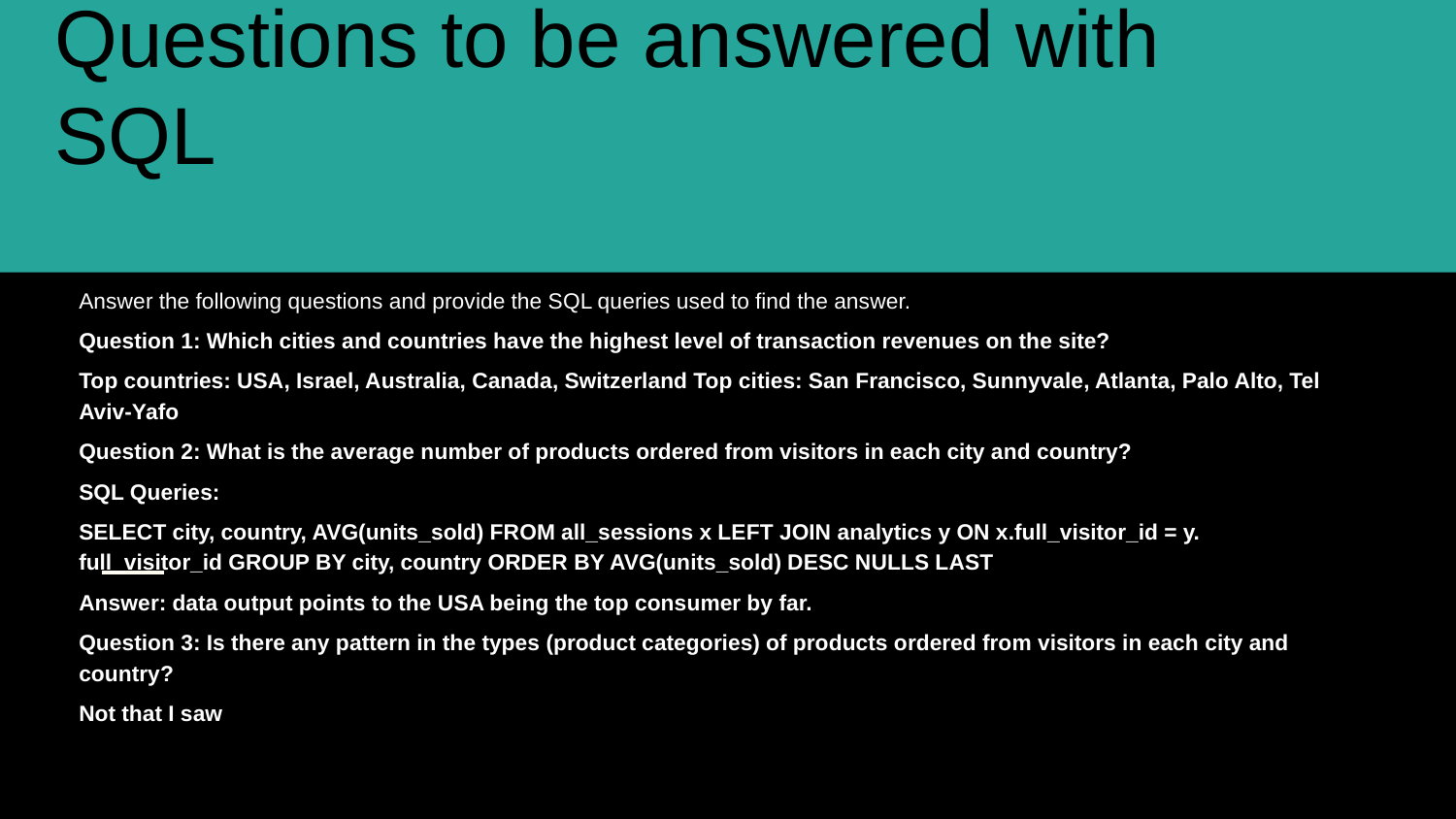

# Questions to be answered with SQL
Answer the following questions and provide the SQL queries used to find the answer.
Question 1: Which cities and countries have the highest level of transaction revenues on the site?
Top countries: USA, Israel, Australia, Canada, Switzerland Top cities: San Francisco, Sunnyvale, Atlanta, Palo Alto, Tel Aviv-Yafo
Question 2: What is the average number of products ordered from visitors in each city and country?
SQL Queries:
SELECT city, country, AVG(units_sold) FROM all_sessions x LEFT JOIN analytics y ON x.full_visitor_id = y. full_visitor_id GROUP BY city, country ORDER BY AVG(units_sold) DESC NULLS LAST
Answer: data output points to the USA being the top consumer by far.
Question 3: Is there any pattern in the types (product categories) of products ordered from visitors in each city and country?
Not that I saw
each city/country?